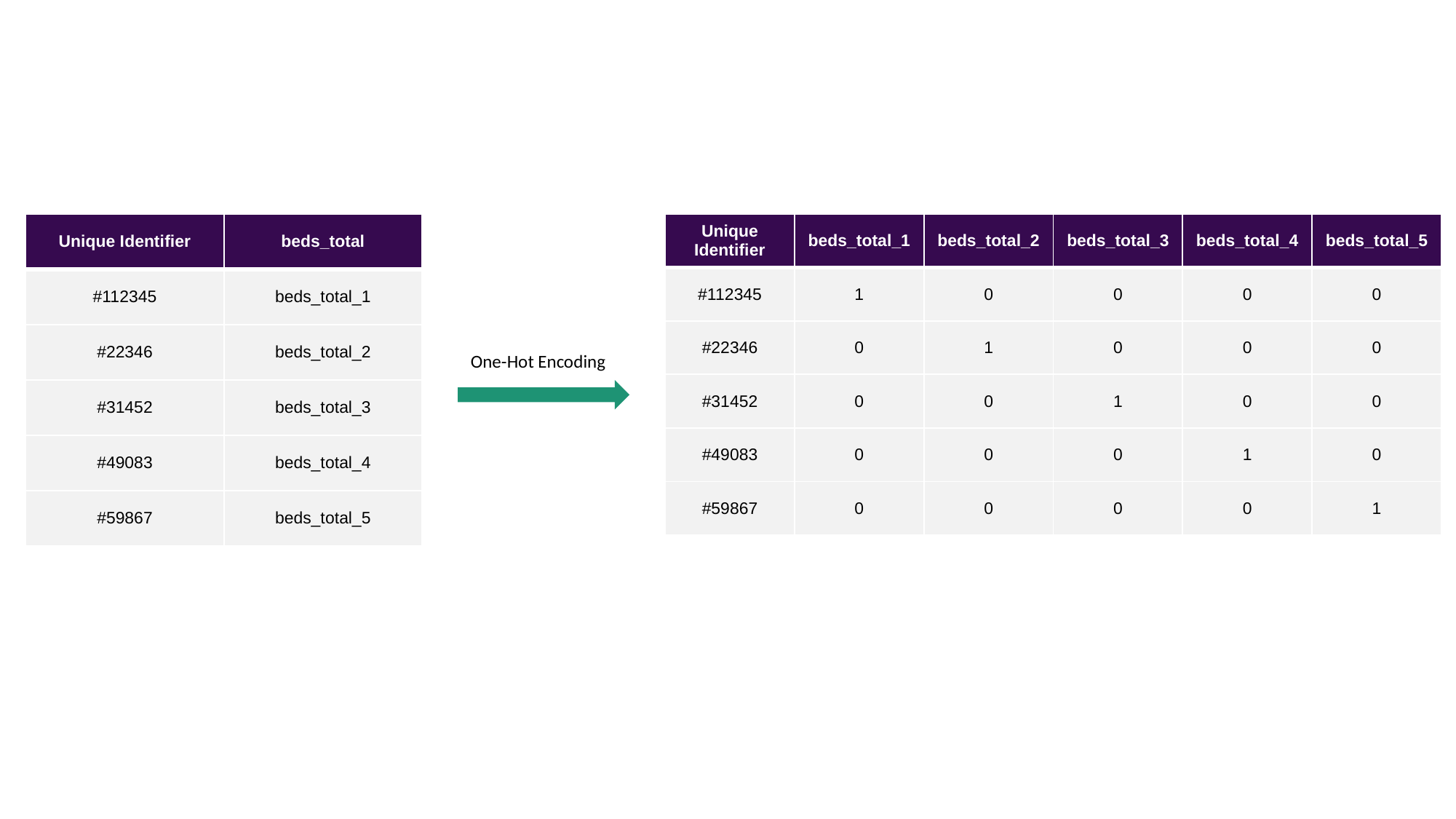

| Unique Identifier | beds\_total |
| --- | --- |
| #112345 | beds\_total\_1 |
| #22346 | beds\_total\_2 |
| #31452 | beds\_total\_3 |
| #49083 | beds\_total\_4 |
| #59867 | beds\_total\_5 |
| Unique Identifier | beds\_total\_1 | beds\_total\_2 | beds\_total\_3 | beds\_total\_4 | beds\_total\_5 |
| --- | --- | --- | --- | --- | --- |
| #112345 | 1 | 0 | 0 | 0 | 0 |
| #22346 | 0 | 1 | 0 | 0 | 0 |
| #31452 | 0 | 0 | 1 | 0 | 0 |
| #49083 | 0 | 0 | 0 | 1 | 0 |
| #59867 | 0 | 0 | 0 | 0 | 1 |

One-Hot Encoding